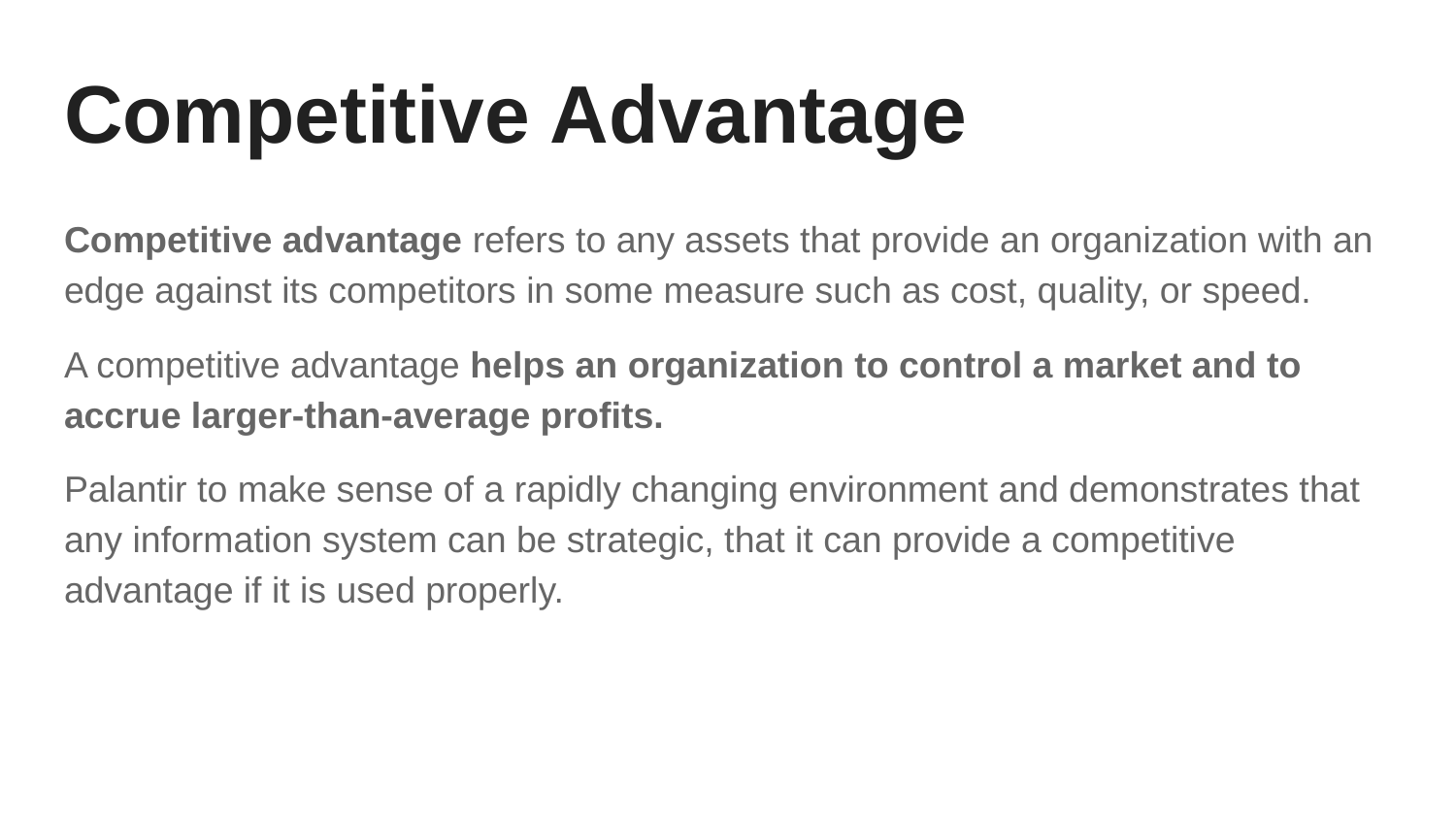

# Competitive Advantage
Competitive advantage refers to any assets that provide an organization with an edge against its competitors in some measure such as cost, quality, or speed.
A competitive advantage helps an organization to control a market and to accrue larger-than-average profits.
Palantir to make sense of a rapidly changing environment and demonstrates that any information system can be strategic, that it can provide a competitive advantage if it is used properly.